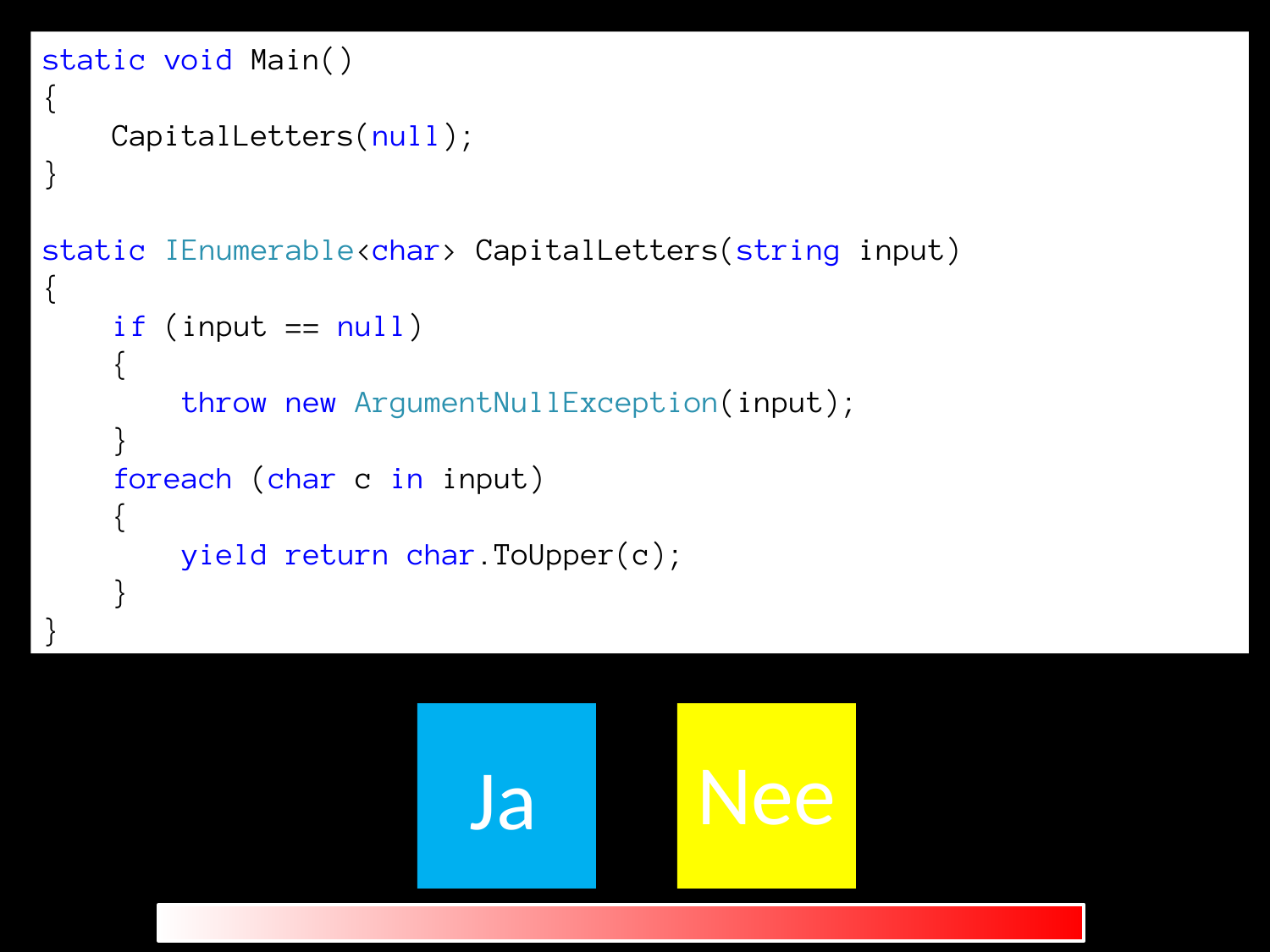

static void Main()
{
    CapitalLetters(null);
}

static IEnumerable<char> CapitalLetters(string input)
{
    if (input == null)
    {
        throw new ArgumentNullException(input);
    }
    foreach (char c in input)
    {
        yield return char.ToUpper(c);
    }
}
Nee

Ja